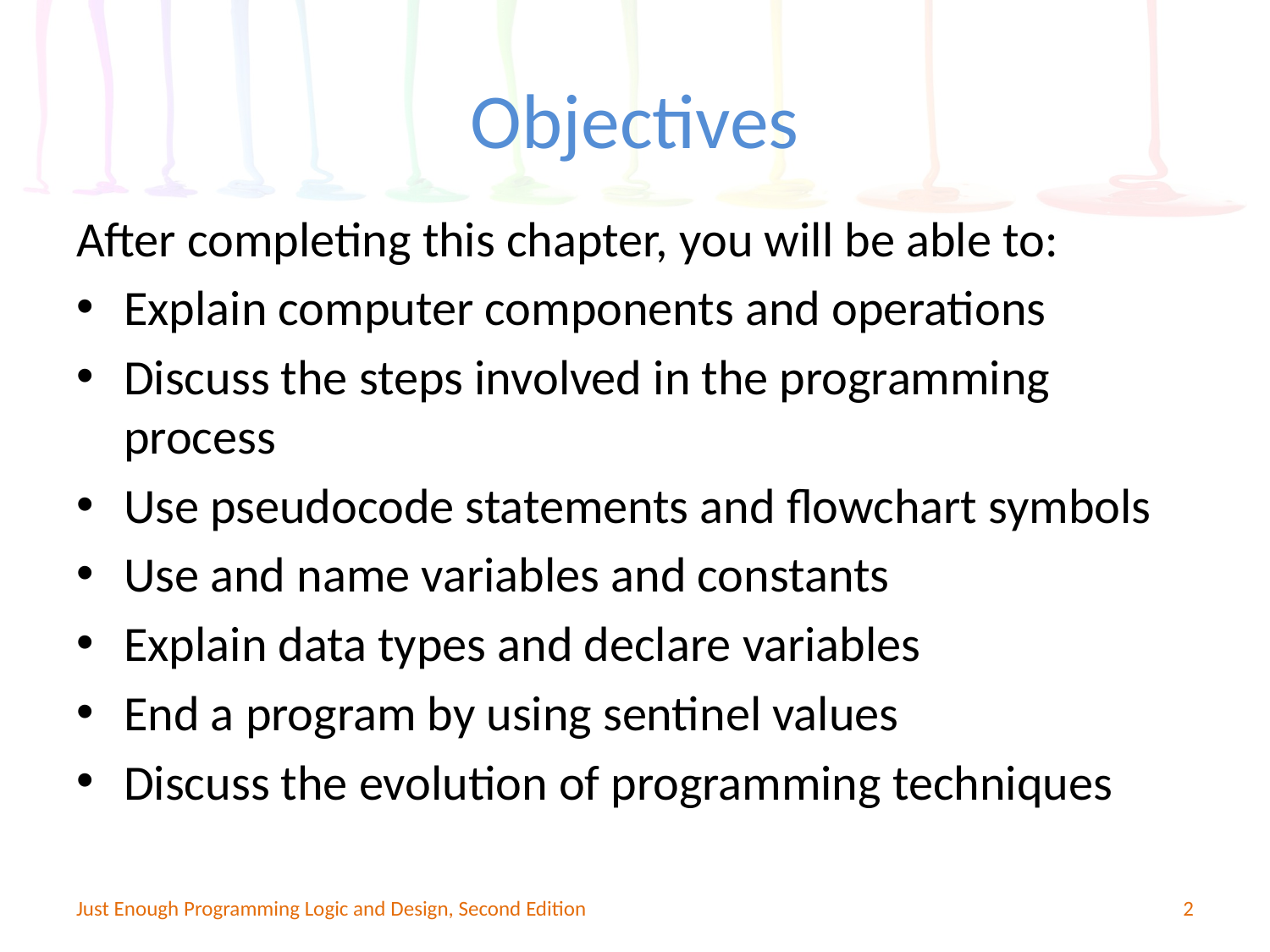

# Objectives
After completing this chapter, you will be able to:
Explain computer components and operations
Discuss the steps involved in the programming process
Use pseudocode statements and flowchart symbols
Use and name variables and constants
Explain data types and declare variables
End a program by using sentinel values
Discuss the evolution of programming techniques

Just Enough Programming Logic and Design, Second Edition
2